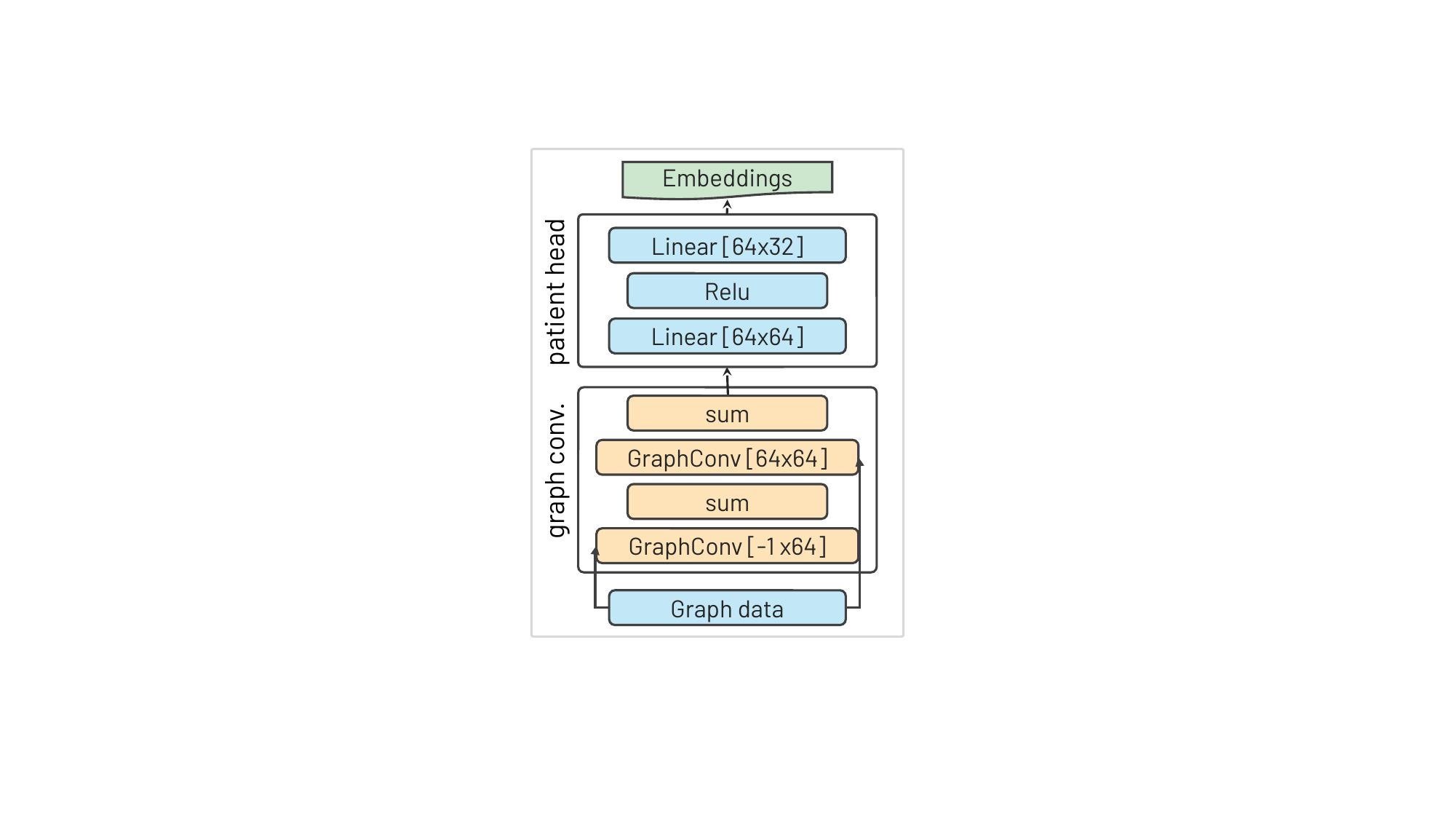

Embeddings

Linear [64x32]
patient head
Relu
Linear [64x64]

sum
GraphConv [64x64]
graph conv.
sum
GraphConv [-1 x64]
Graph data